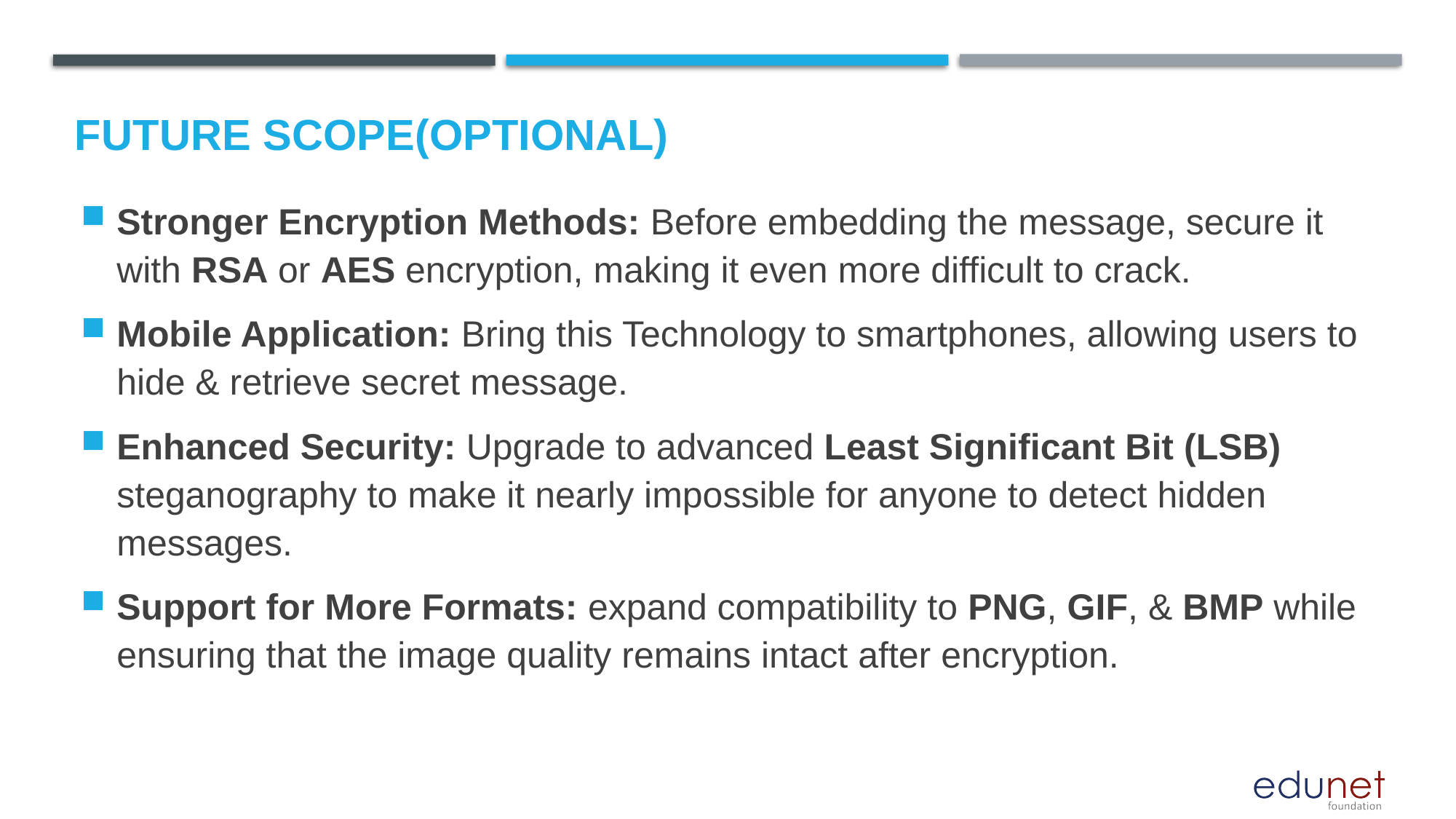

Future scope(optional)
Stronger Encryption Methods: Before embedding the message, secure it with RSA or AES encryption, making it even more difficult to crack.
Mobile Application: Bring this Technology to smartphones, allowing users to hide & retrieve secret message.
Enhanced Security: Upgrade to advanced Least Significant Bit (LSB) steganography to make it nearly impossible for anyone to detect hidden messages.
Support for More Formats: expand compatibility to PNG, GIF, & BMP while ensuring that the image quality remains intact after encryption.